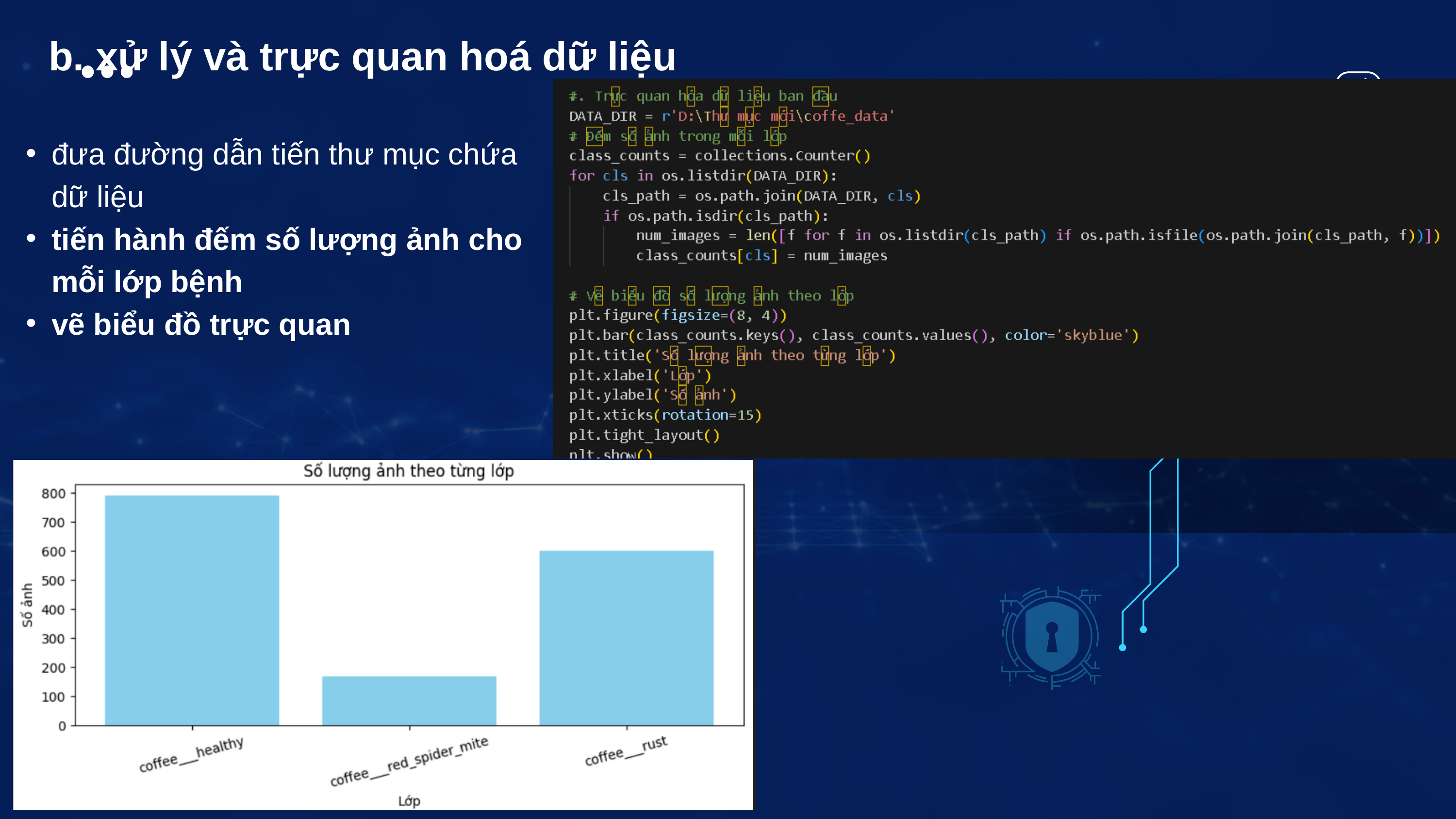

b. xử lý và trực quan hoá dữ liệu

đưa đường dẫn tiến thư mục chứa dữ liệu
tiến hành đếm số lượng ảnh cho mỗi lớp bệnh
vẽ biểu đồ trực quan

05